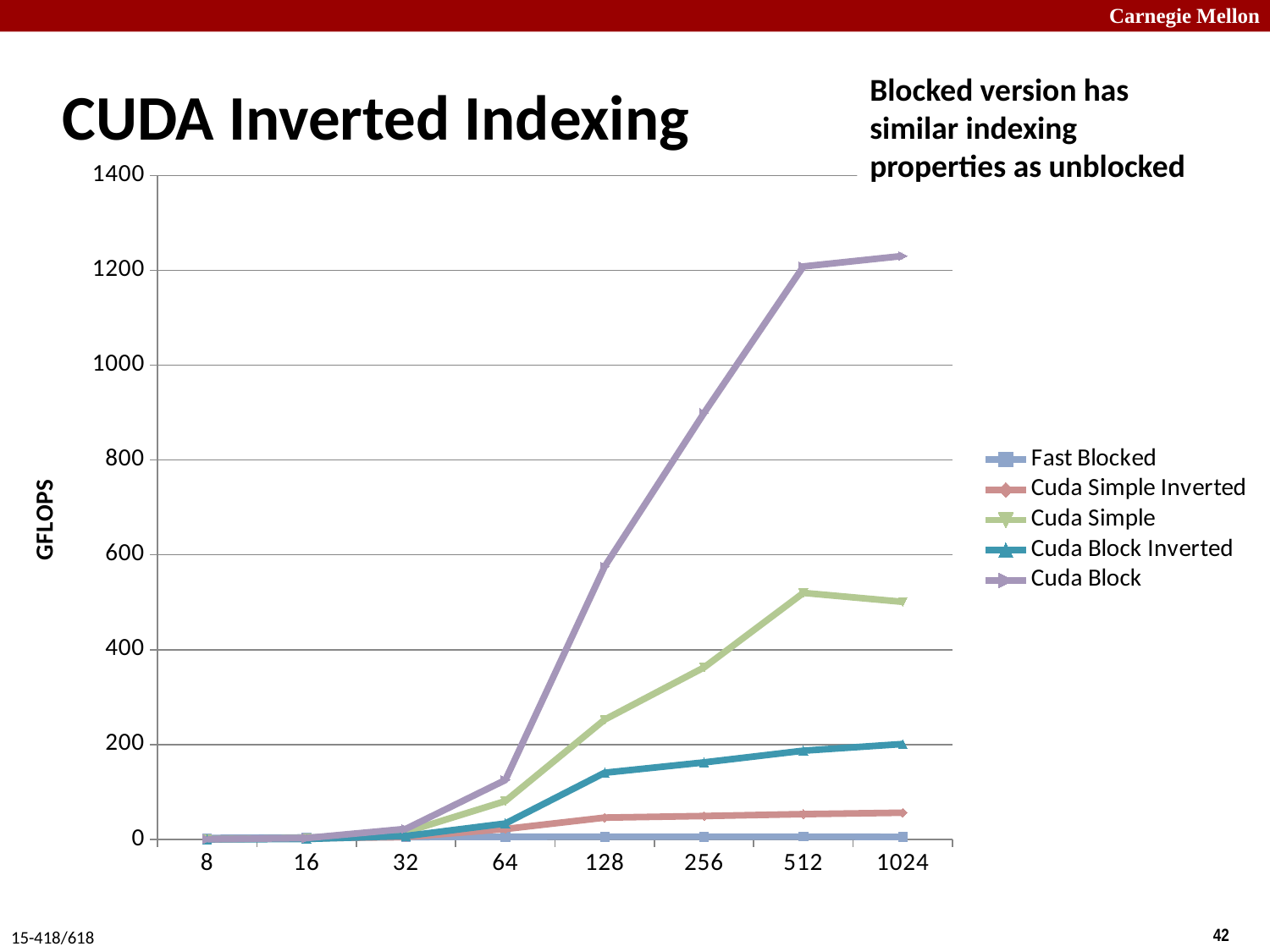

# CUDA Inverted Indexing
Blocked version has similar indexing properties as unblocked

### Chart

| Category | Fast Blocked | Cuda Simple Inverted | Cuda Simple | Cuda Block Inverted | Cuda Block |
|---|---|---|---|---|---|
| 8.0 | 3.13 | 0.42 | 0.44 | 0.13 | 0.36 |
| 16.0 | 4.31 | 2.34 | 3.04 | 1.03 | 2.87 |
| 32.0 | 5.05 | 4.96 | 15.79 | 7.23 | 22.28 |
| 64.0 | 5.49 | 21.99 | 80.78 | 33.6 | 125.24 |
| 128.0 | 5.6 | 46.02 | 252.63 | 140.64 | 575.49 |
| 256.0 | 5.65 | 49.36 | 362.58 | 162.38 | 899.28 |
| 512.0 | 5.769999999999999 | 53.42 | 519.8 | 187.12 | 1208.21 |
| 1024.0 | 5.45 | 56.32 | 501.01 | 201.24 | 1230.35 |